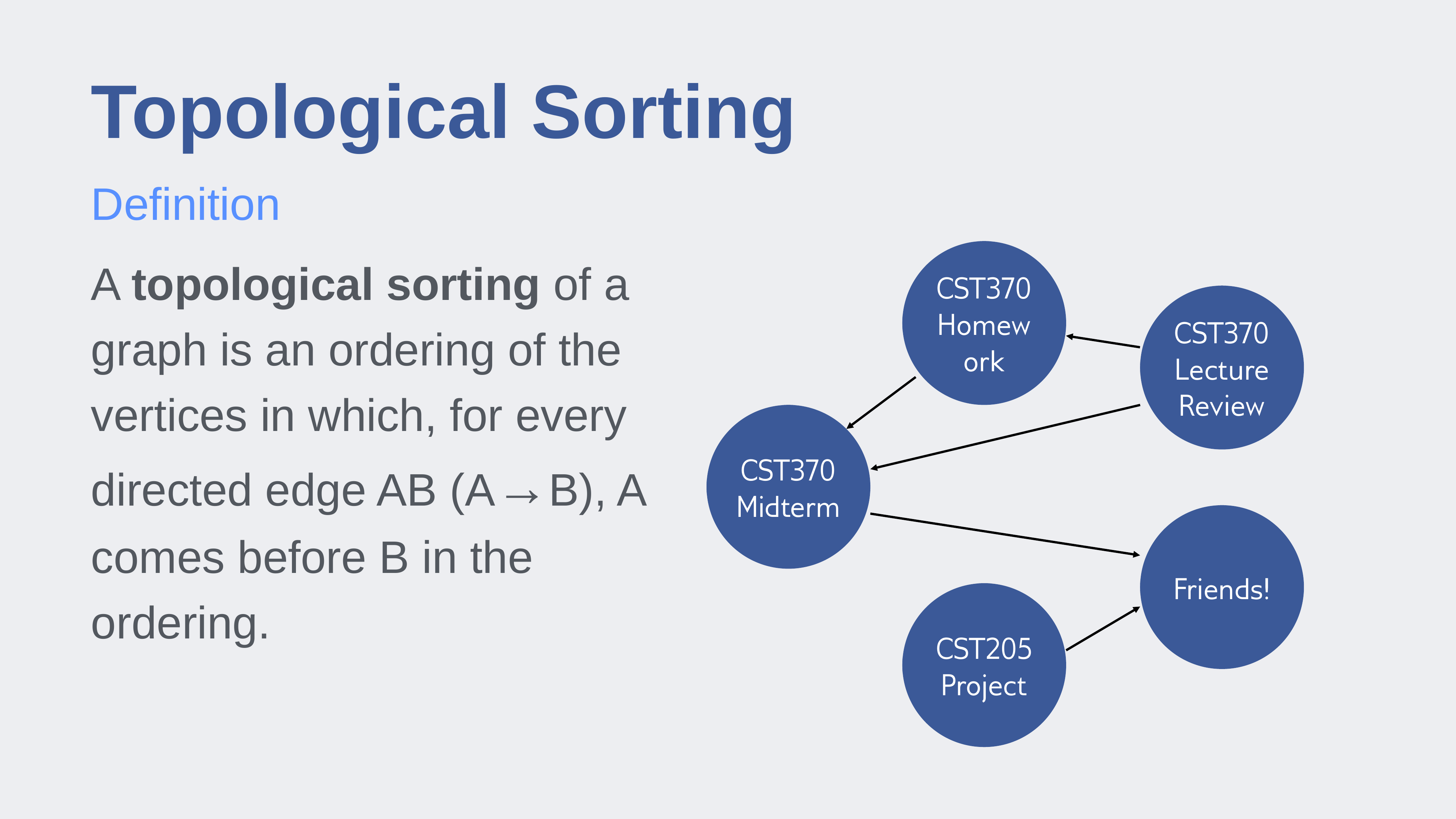

# Topological Sorting
Definition
CST370 Homework
A topological sorting of a graph is an ordering of the vertices in which, for every directed edge AB (A→B), A comes before B in the ordering.
CST370 Lecture Review
CST370 Midterm
Friends!
CST205 Project